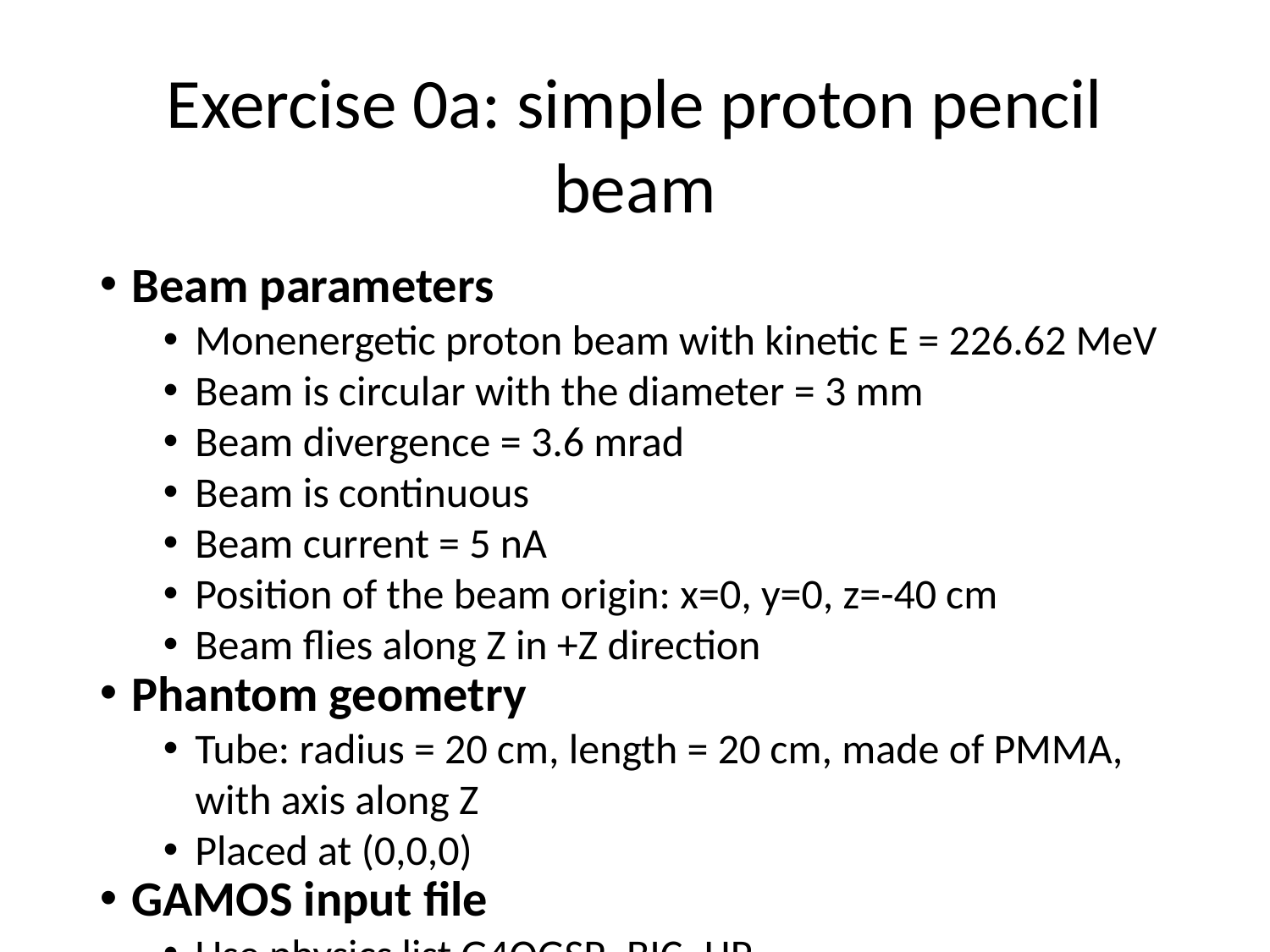

Exercise 0a: simple proton pencil beam
Beam parameters
Monenergetic proton beam with kinetic E = 226.62 MeV
Beam is circular with the diameter = 3 mm
Beam divergence = 3.6 mrad
Beam is continuous
Beam current = 5 nA
Position of the beam origin: x=0, y=0, z=-40 cm
Beam flies along Z in +Z direction
Phantom geometry
Tube: radius = 20 cm, length = 20 cm, made of PMMA, with axis along Z
Placed at (0,0,0)
GAMOS input file
Use physics list G4QGSP_BIC_HP
Add decay process for all particles to the physics list
Add radioactive decay process of ions to the physics list
Run beam of 20 protons